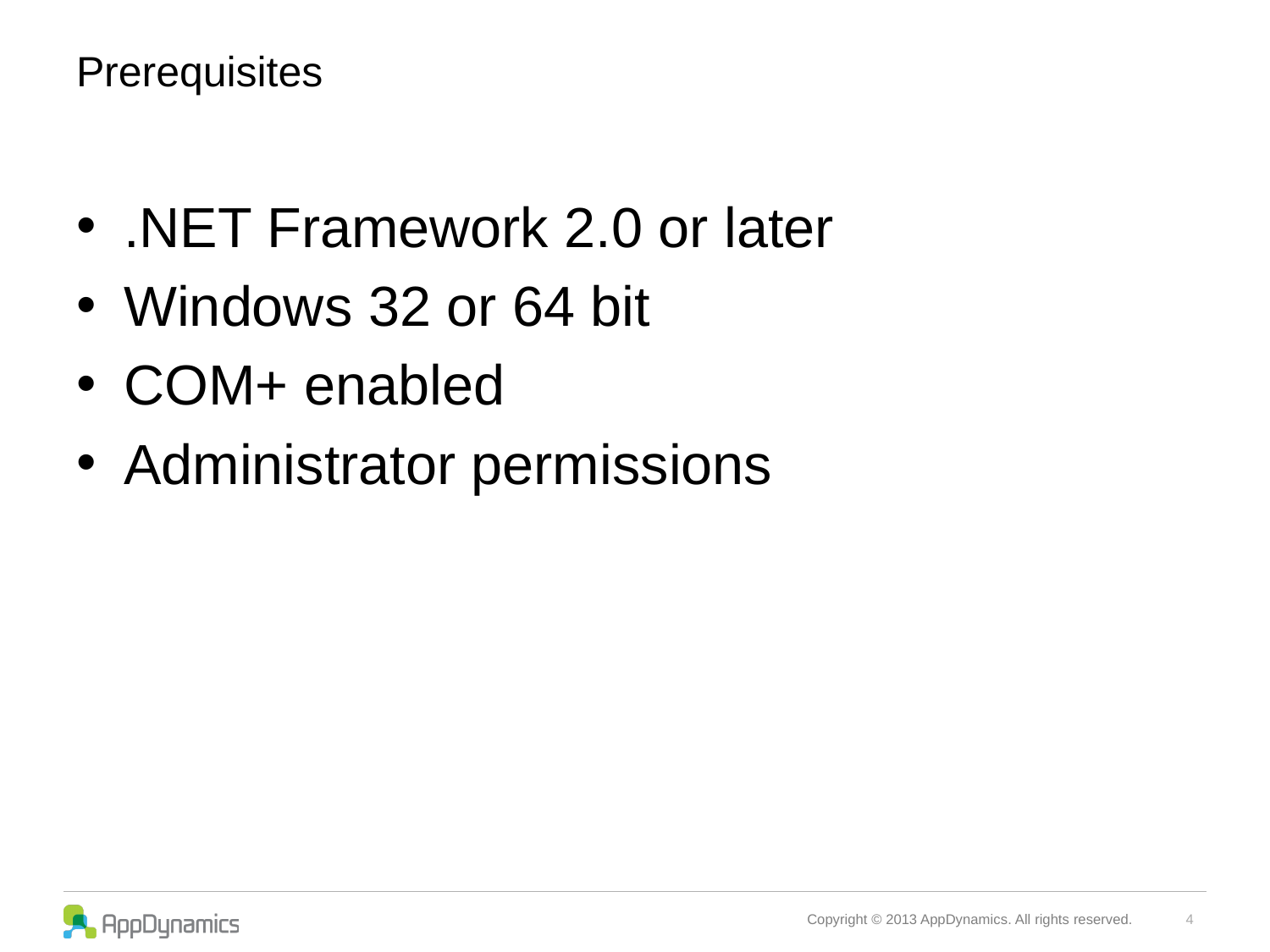

# Prerequisites
.NET Framework 2.0 or later
Windows 32 or 64 bit
COM+ enabled
Administrator permissions

4